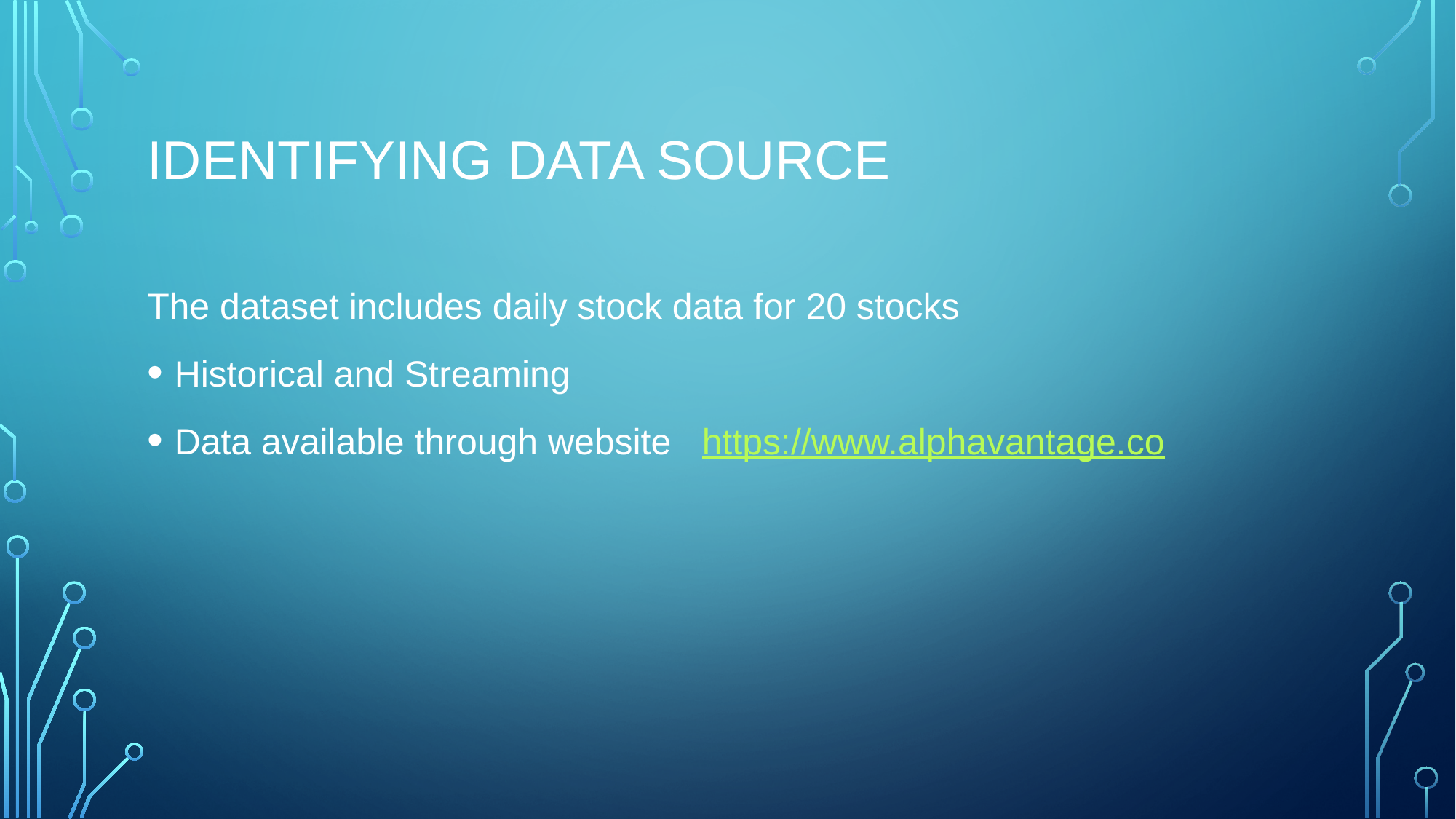

# Identifying Data source
The dataset includes daily stock data for 20 stocks
Historical and Streaming
Data available through website   https://www.alphavantage.co